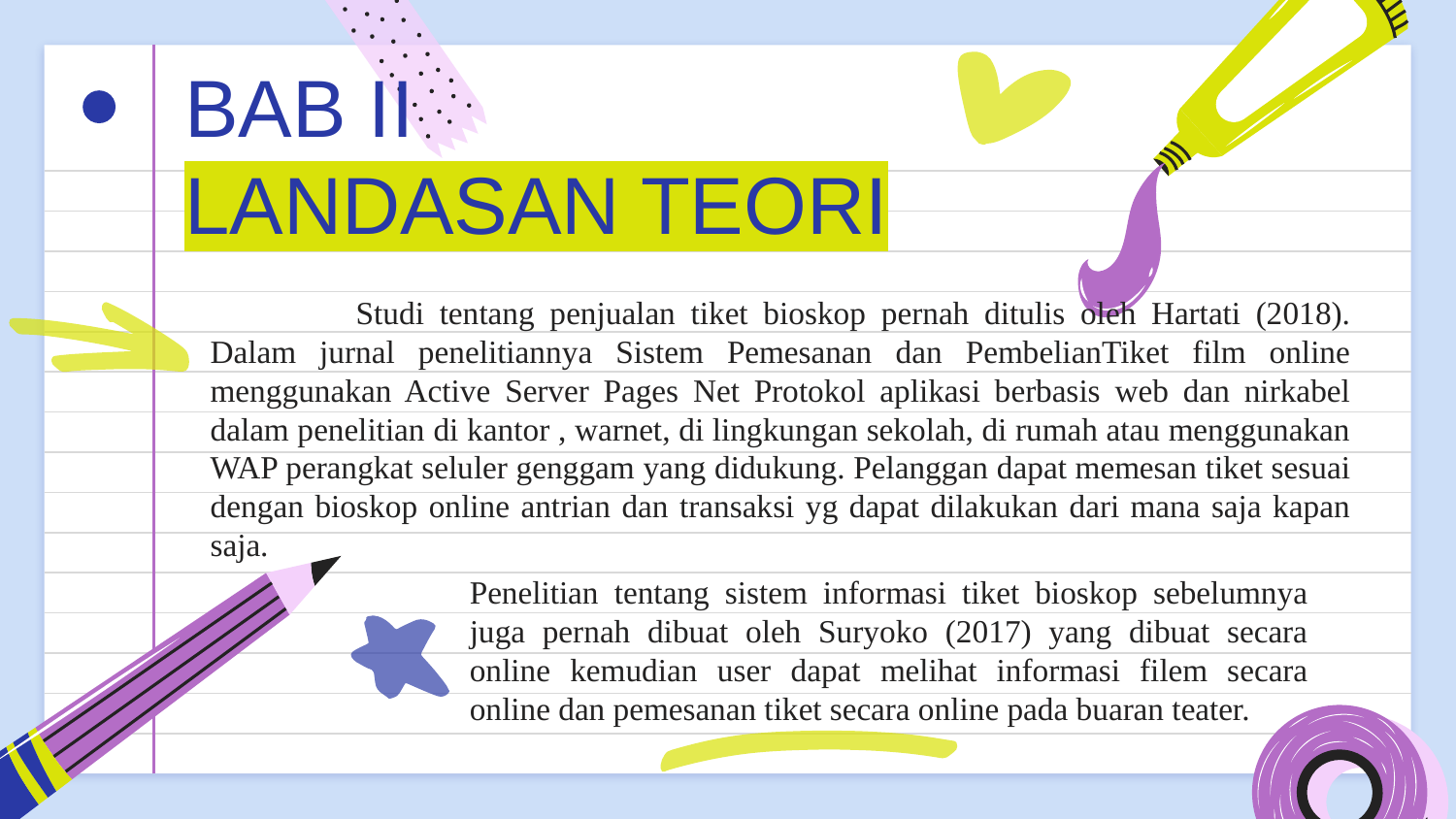

# BAB II LANDASAN TEORI

	Studi tentang penjualan tiket bioskop pernah ditulis oleh Hartati (2018). Dalam jurnal penelitiannya Sistem Pemesanan dan PembelianTiket film online menggunakan Active Server Pages Net Protokol aplikasi berbasis web dan nirkabel dalam penelitian di kantor , warnet, di lingkungan sekolah, di rumah atau menggunakan WAP perangkat seluler genggam yang didukung. Pelanggan dapat memesan tiket sesuai dengan bioskop online antrian dan transaksi yg dapat dilakukan dari mana saja kapan saja.

Penelitian tentang sistem informasi tiket bioskop sebelumnya juga pernah dibuat oleh Suryoko (2017) yang dibuat secara online kemudian user dapat melihat informasi filem secara online dan pemesanan tiket secara online pada buaran teater.